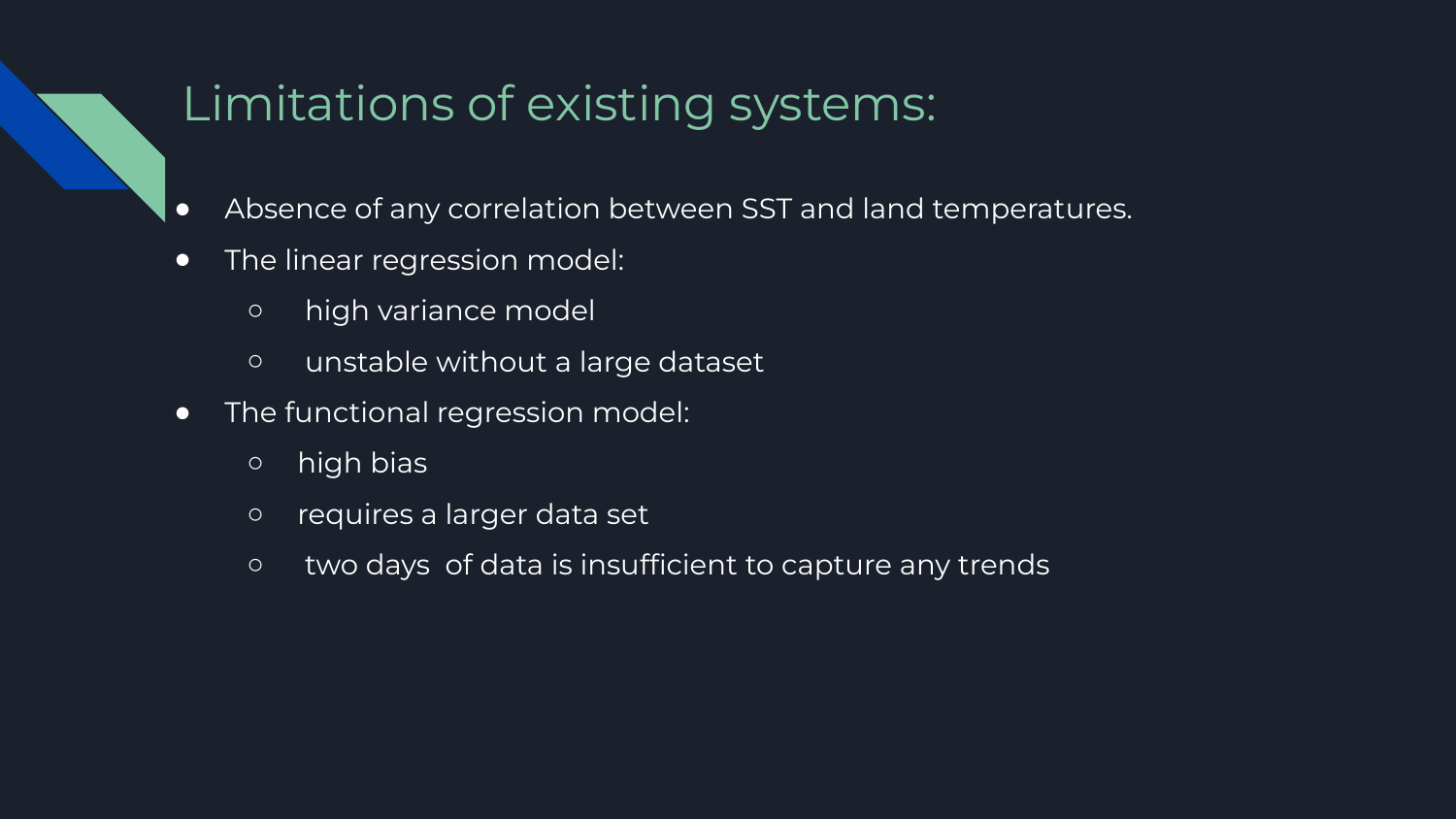

# Limitations of existing systems:
Absence of any correlation between SST and land temperatures.
The linear regression model:
 high variance model
 unstable without a large dataset
The functional regression model:
high bias
requires a larger data set
 two days  of data is insufficient to capture any trends